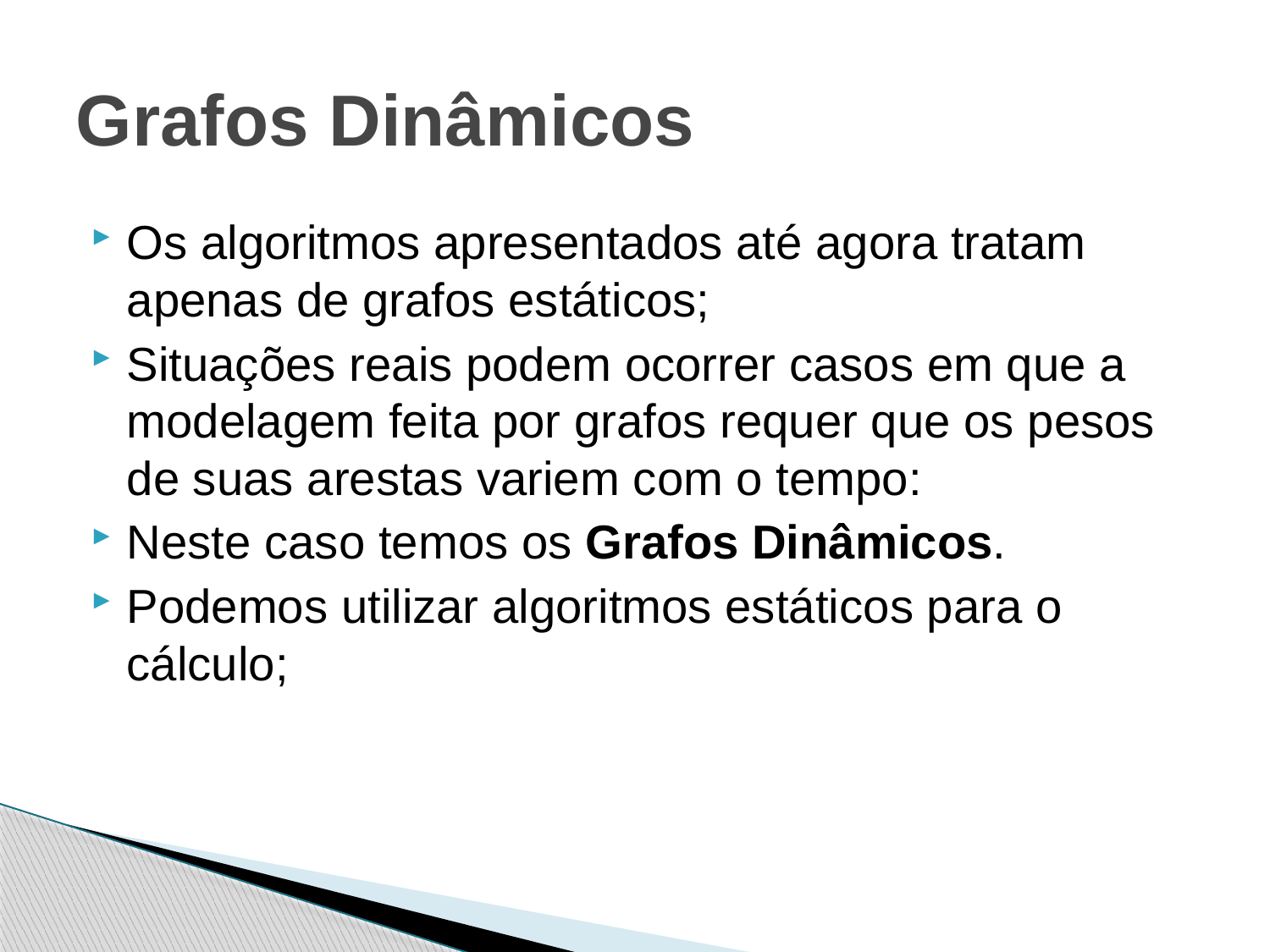

# Grafos Dinâmicos
Os algoritmos apresentados até agora tratam apenas de grafos estáticos;
Situações reais podem ocorrer casos em que a modelagem feita por grafos requer que os pesos de suas arestas variem com o tempo:
Neste caso temos os Grafos Dinâmicos.
Podemos utilizar algoritmos estáticos para o cálculo;